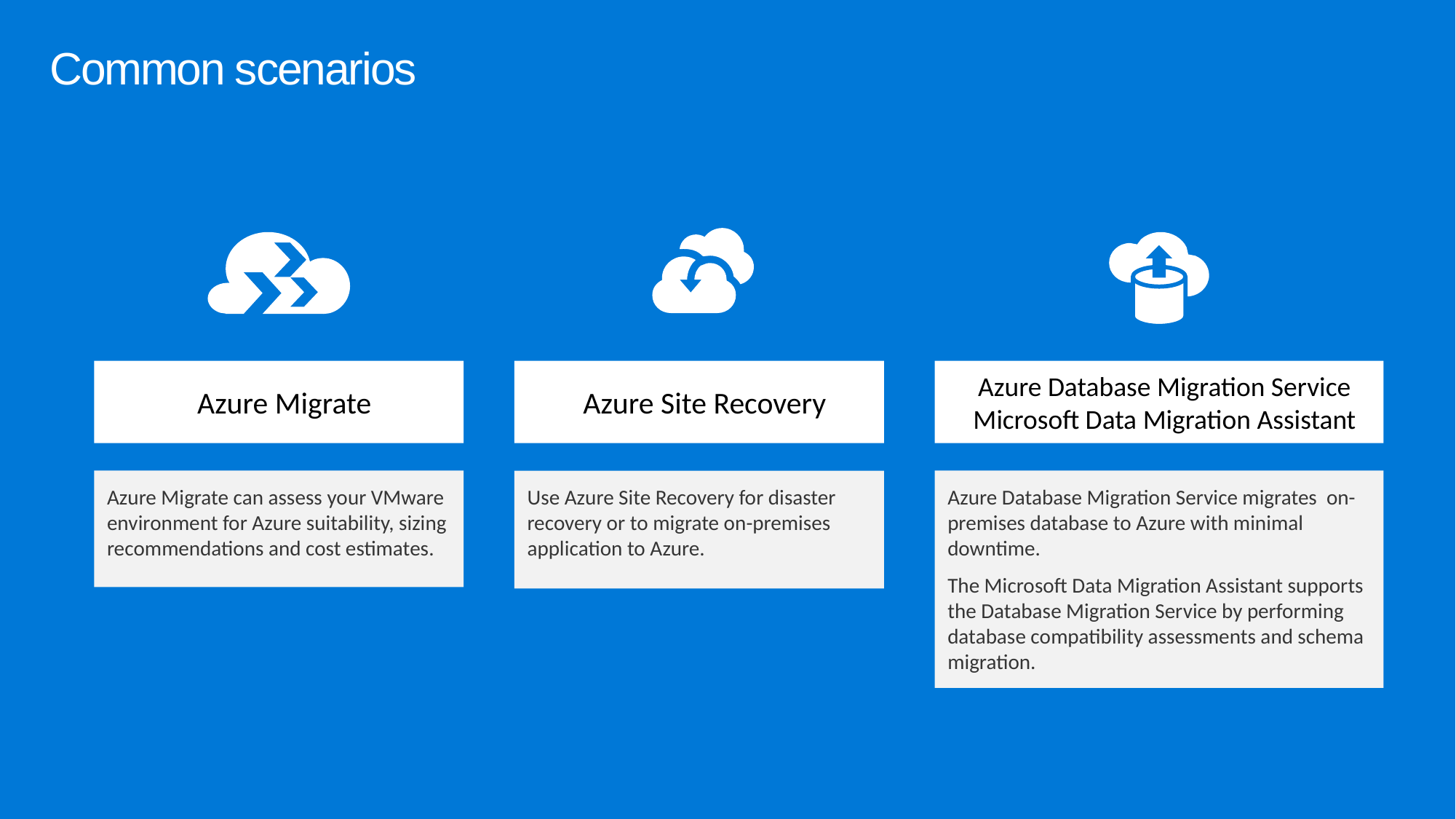

# Common scenarios

Azure Migrate
Azure Site Recovery
Azure Database Migration Service
Microsoft Data Migration Assistant
Azure Migrate can assess your VMware environment for Azure suitability, sizing recommendations and cost estimates.
Use Azure Site Recovery for disaster recovery or to migrate on-premises application to Azure.
Azure Database Migration Service migrates  on-premises database to Azure with minimal downtime.
The Microsoft Data Migration Assistant supports the Database Migration Service by performing database compatibility assessments and schema migration.